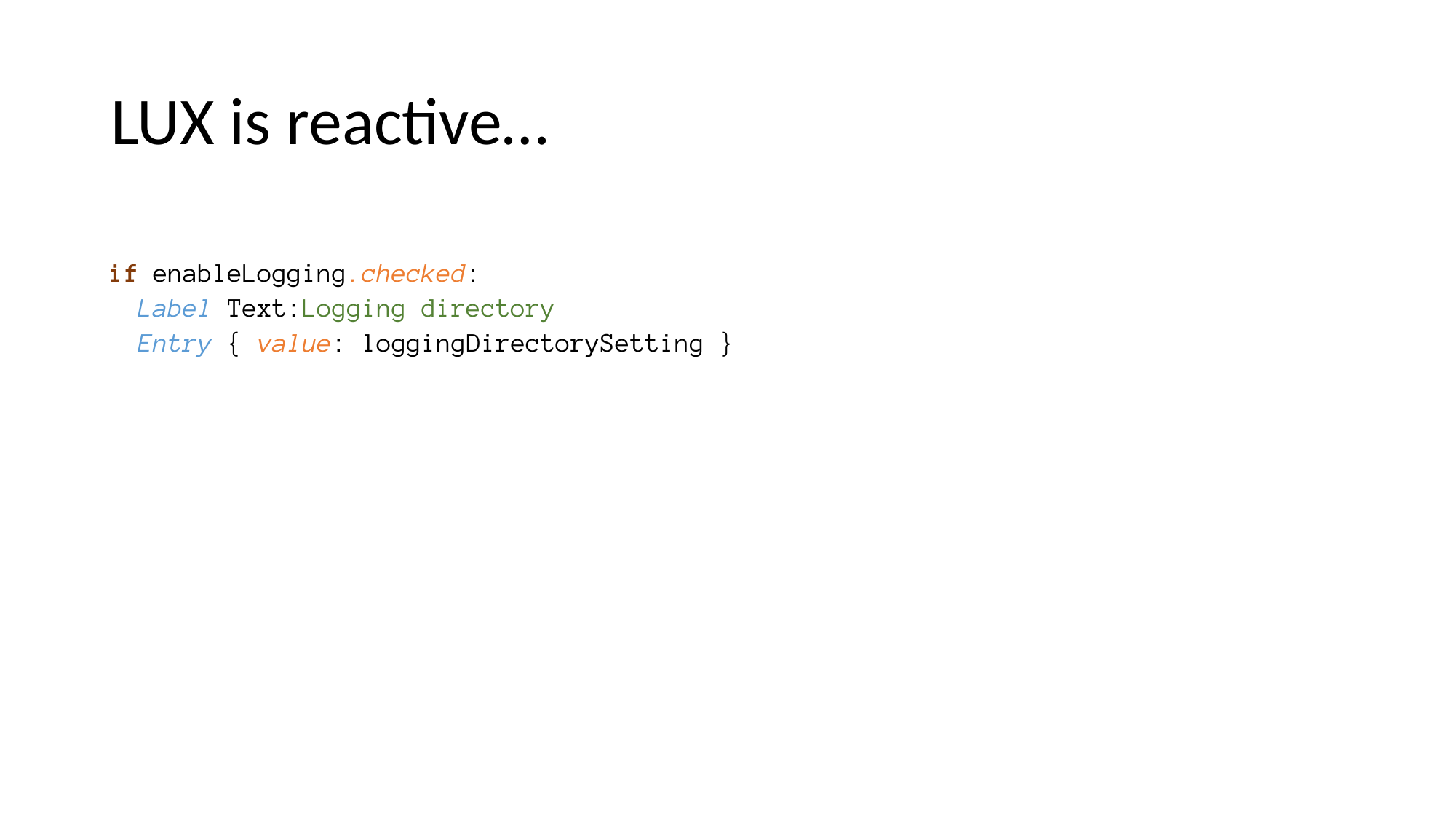

# LUX is reactive…
if enableLogging.checked:
  Label Text:Logging directory
  Entry { value: loggingDirectorySetting }